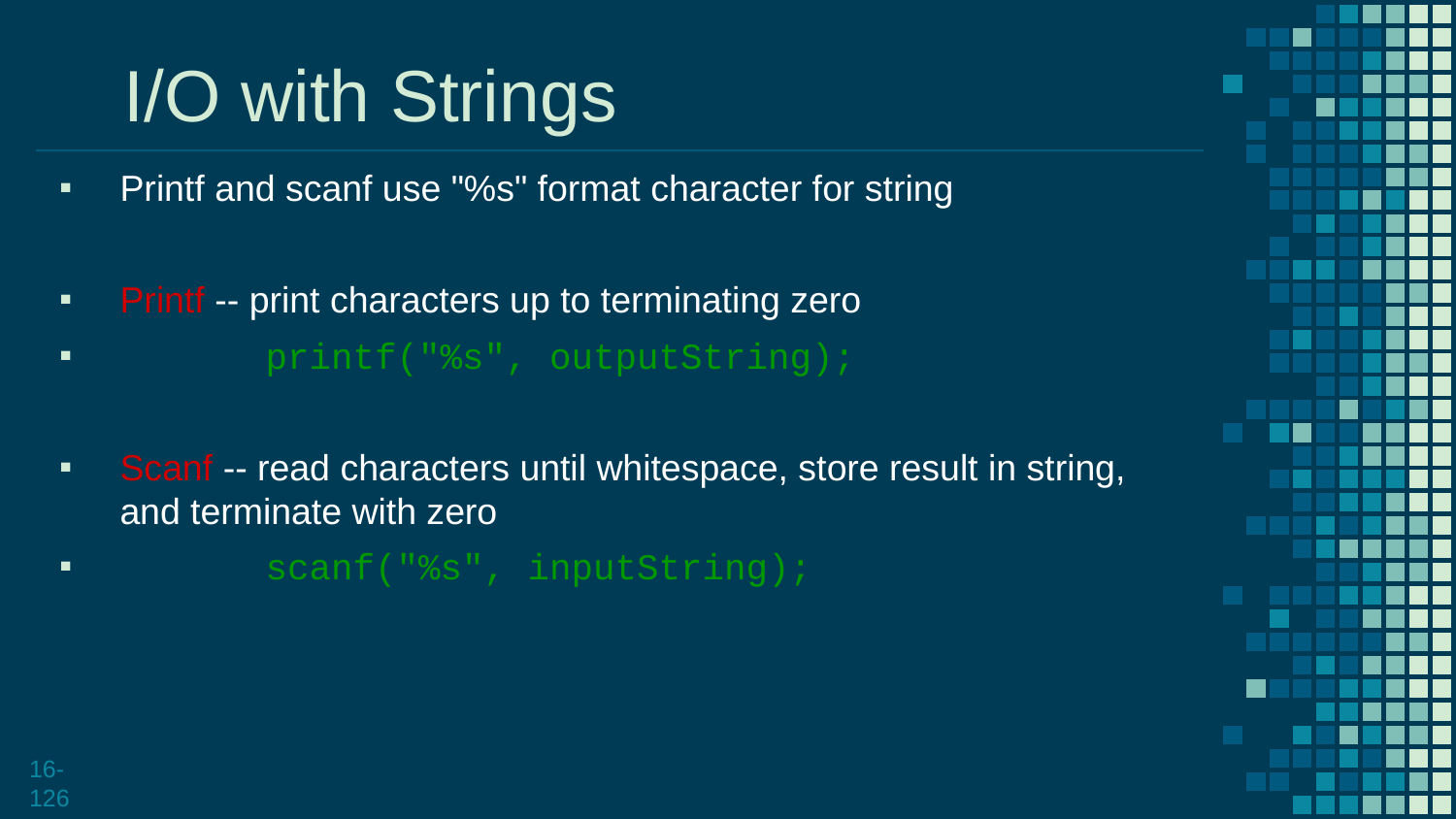

# I/O with Strings
Printf and scanf use "%s" format character for string

Printf -- print characters up to terminating zero
	printf("%s", outputString);

Scanf -- read characters until whitespace, store result in string, and terminate with zero
	scanf("%s", inputString);
16-126